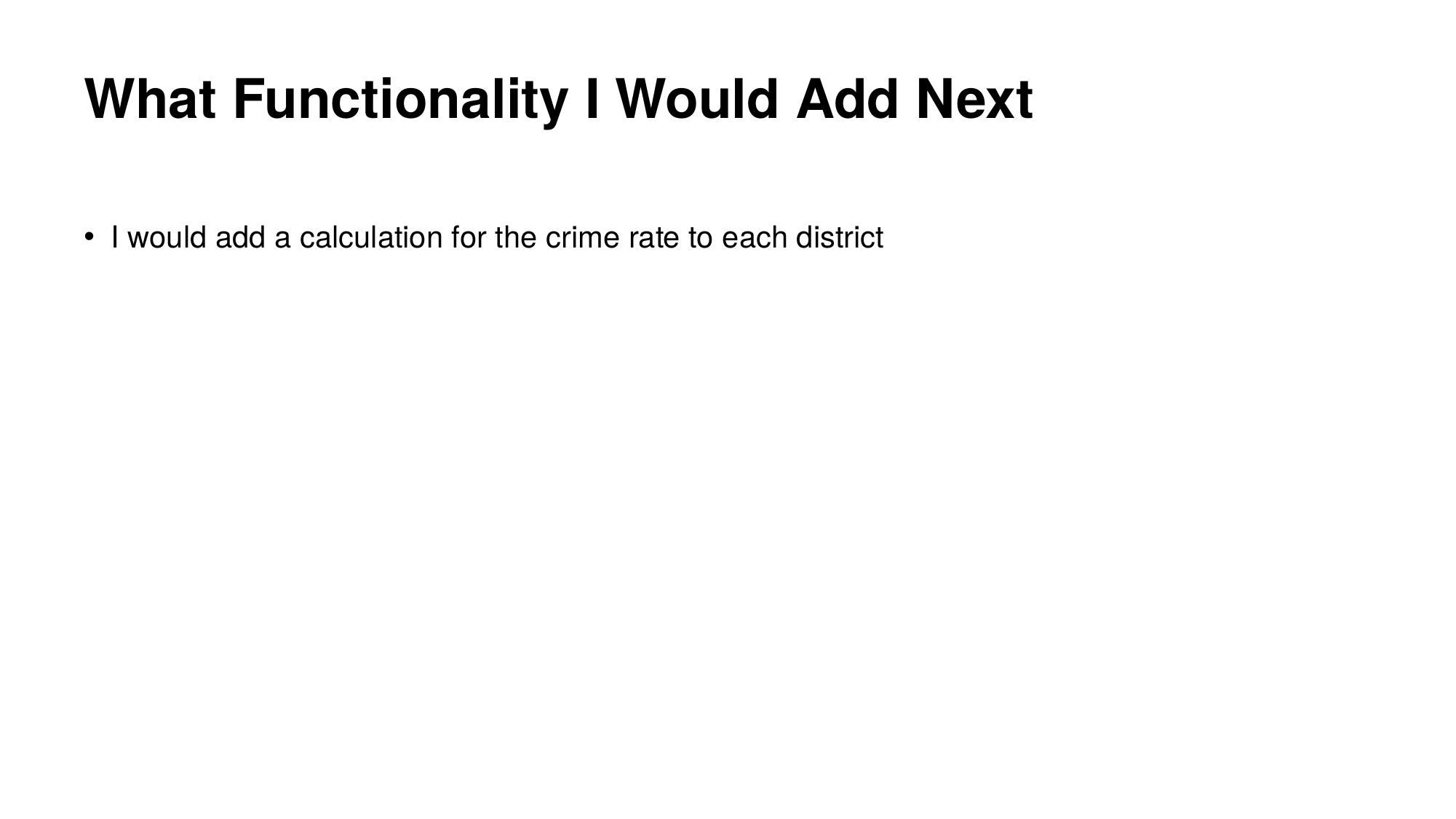

# What Functionality I Would Add Next
I would add a calculation for the crime rate to each district